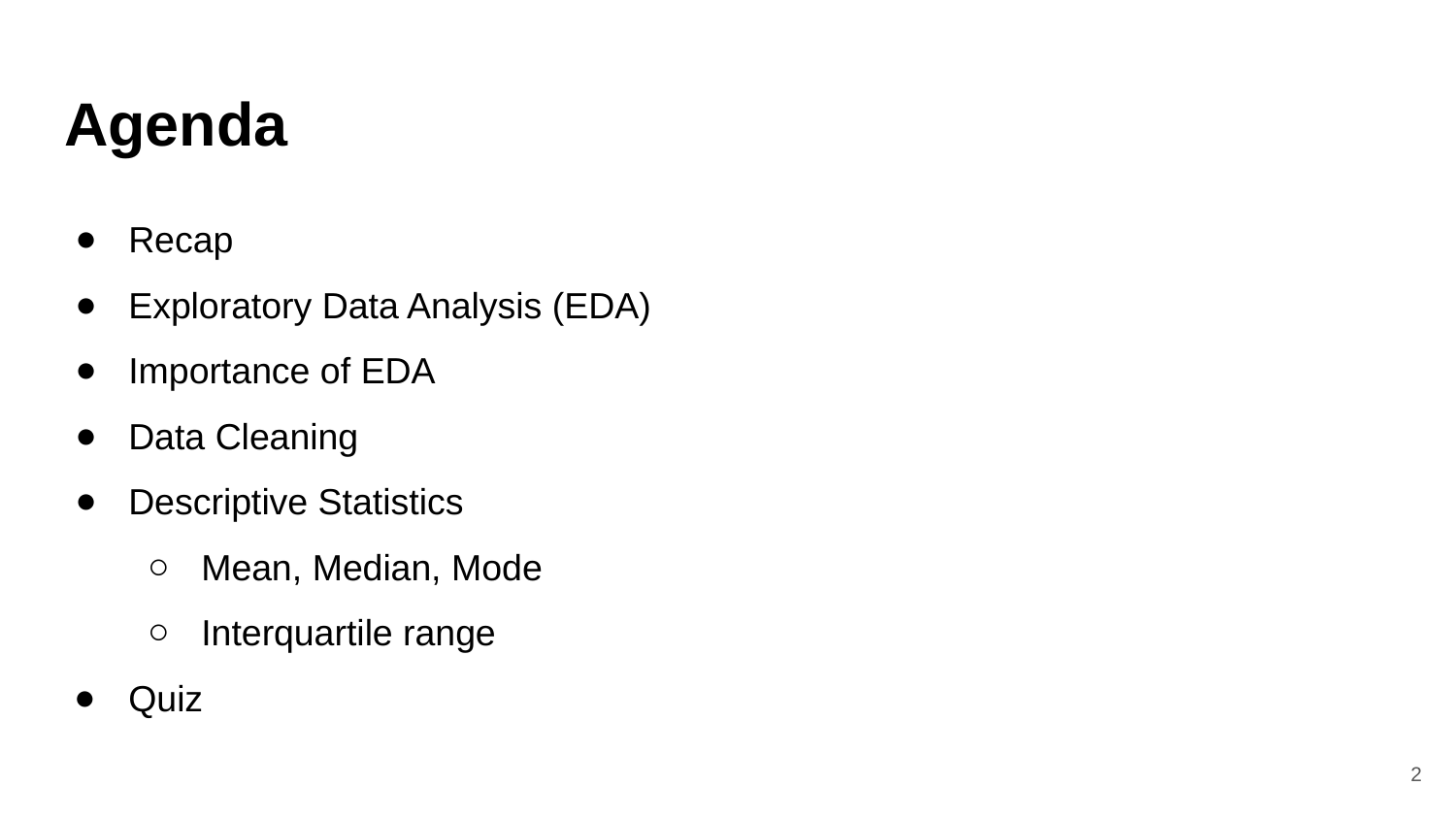

# Agenda
Recap
Exploratory Data Analysis (EDA)
Importance of EDA
Data Cleaning
Descriptive Statistics
Mean, Median, Mode
Interquartile range
Quiz
2